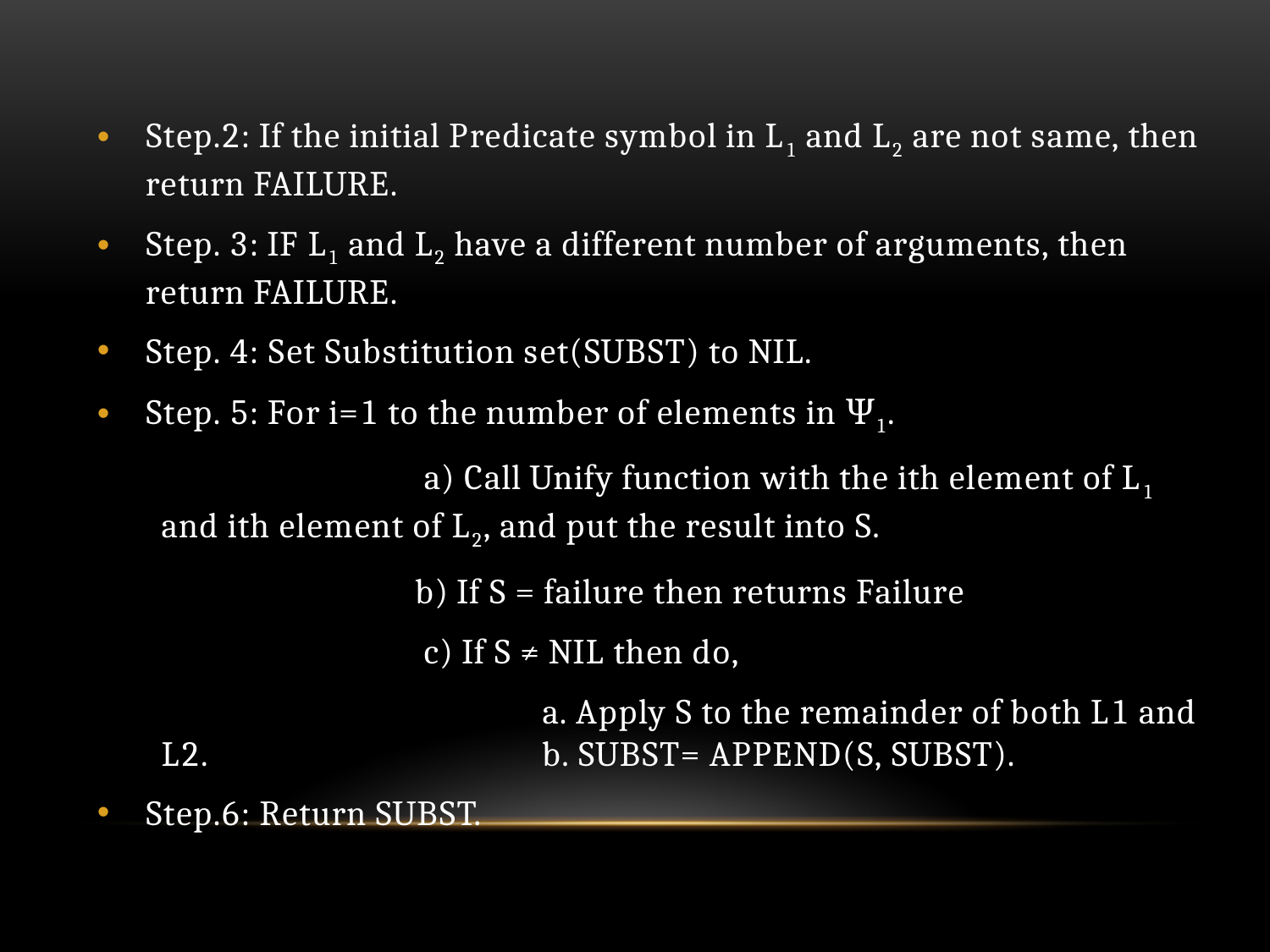

Step.2: If the initial Predicate symbol in L1 and L2 are not same, then return FAILURE.
Step. 3: IF L1 and L2 have a different number of arguments, then return FAILURE.
Step. 4: Set Substitution set(SUBST) to NIL.
Step. 5: For i=1 to the number of elements in Ψ1.
		 a) Call Unify function with the ith element of L1 and ith element of L2, and put the result into S.
		b) If S = failure then returns Failure
		 c) If S ≠ NIL then do,
			a. Apply S to the remainder of both L1 and L2. 			b. SUBST= APPEND(S, SUBST).
Step.6: Return SUBST.